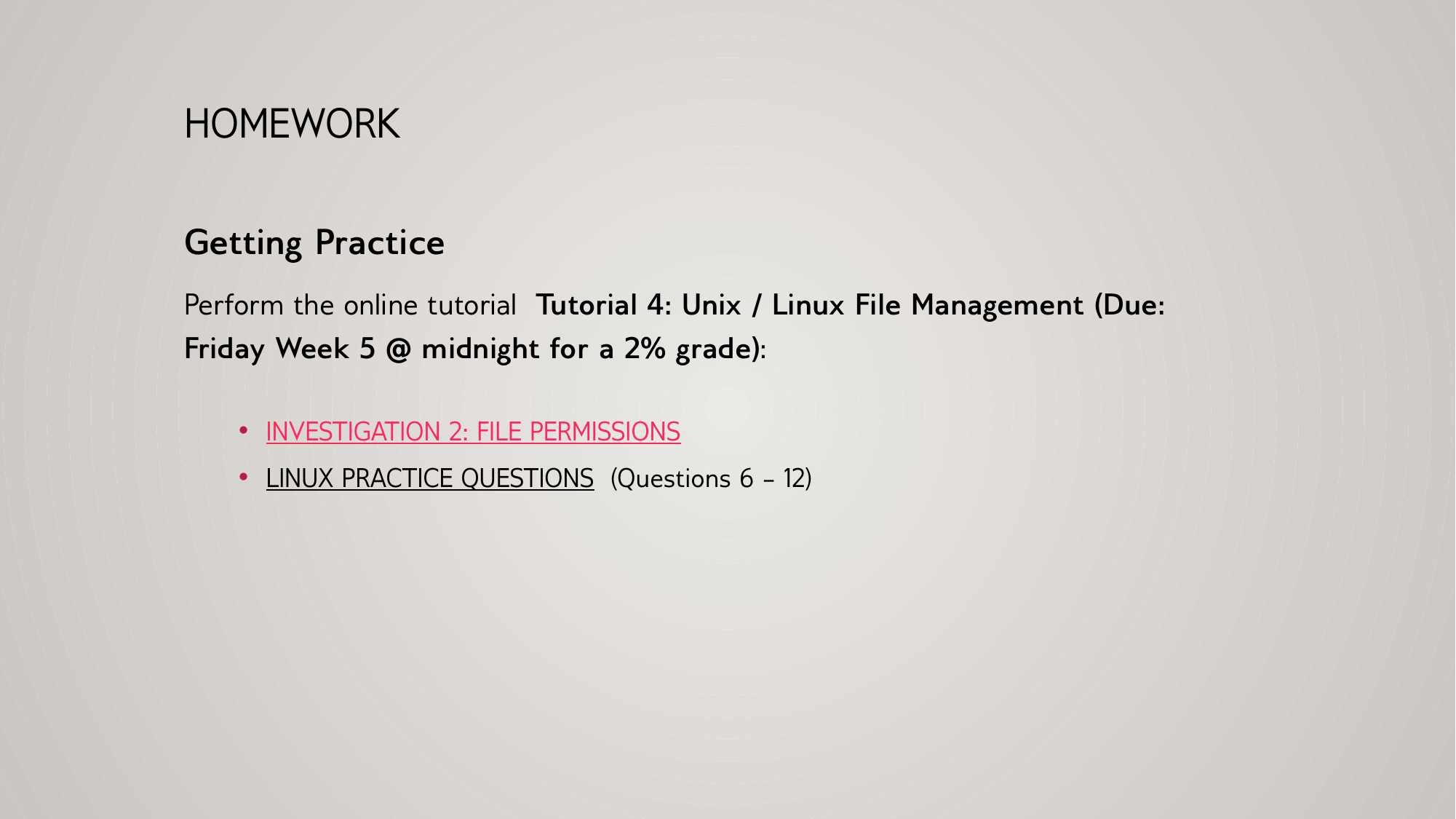

# HOMEWORK
Getting Practice
Perform the online tutorial  Tutorial 4: Unix / Linux File Management (Due: Friday Week 5 @ midnight for a 2% grade):
INVESTIGATION 2: FILE PERMISSIONS
LINUX PRACTICE QUESTIONS  (Questions 6 – 12)